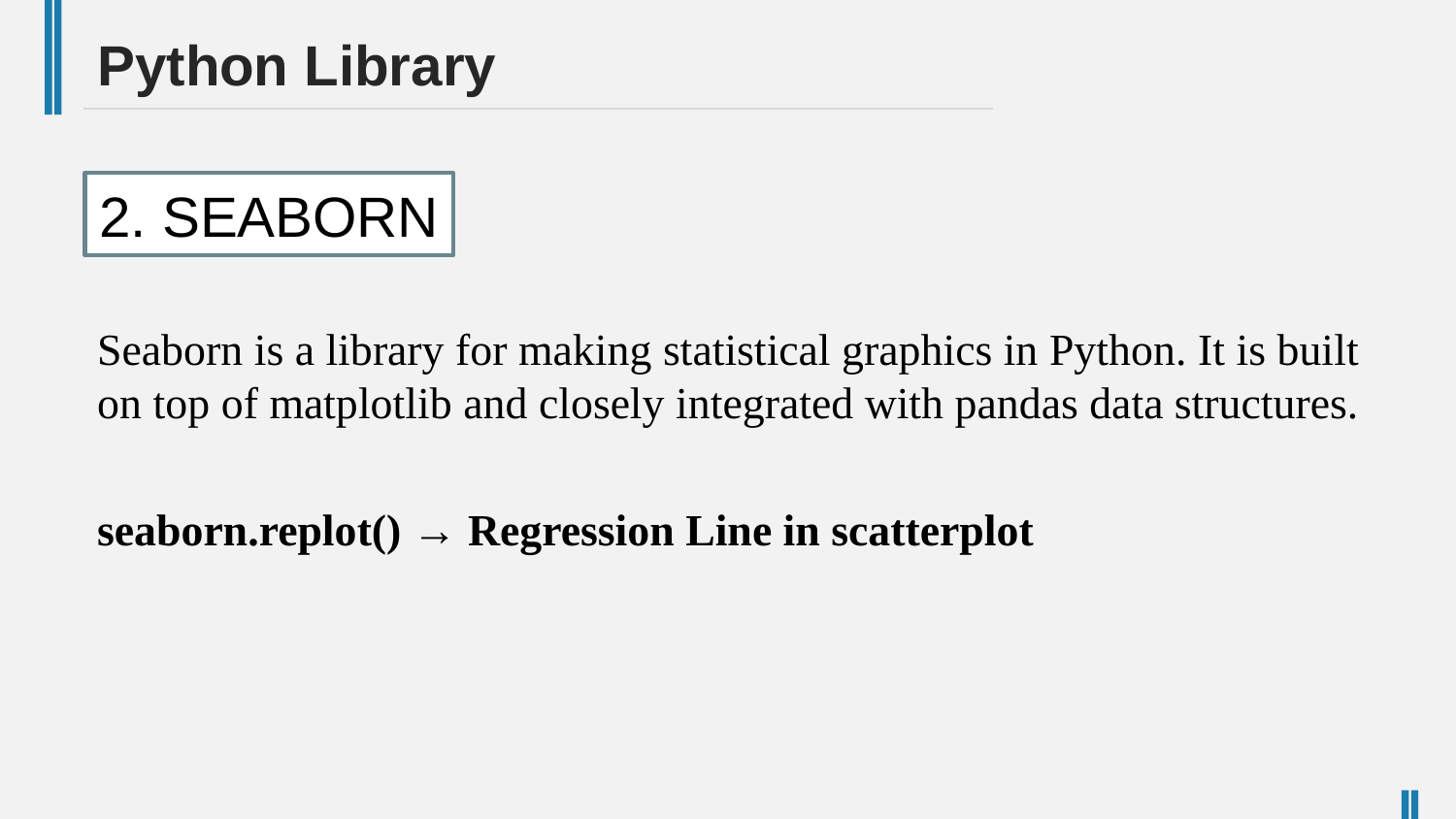

Python Library
2. SEABORN
Seaborn is a library for making statistical graphics in Python. It is built on top of matplotlib and closely integrated with pandas data structures.
seaborn.replot() → Regression Line in scatterplot